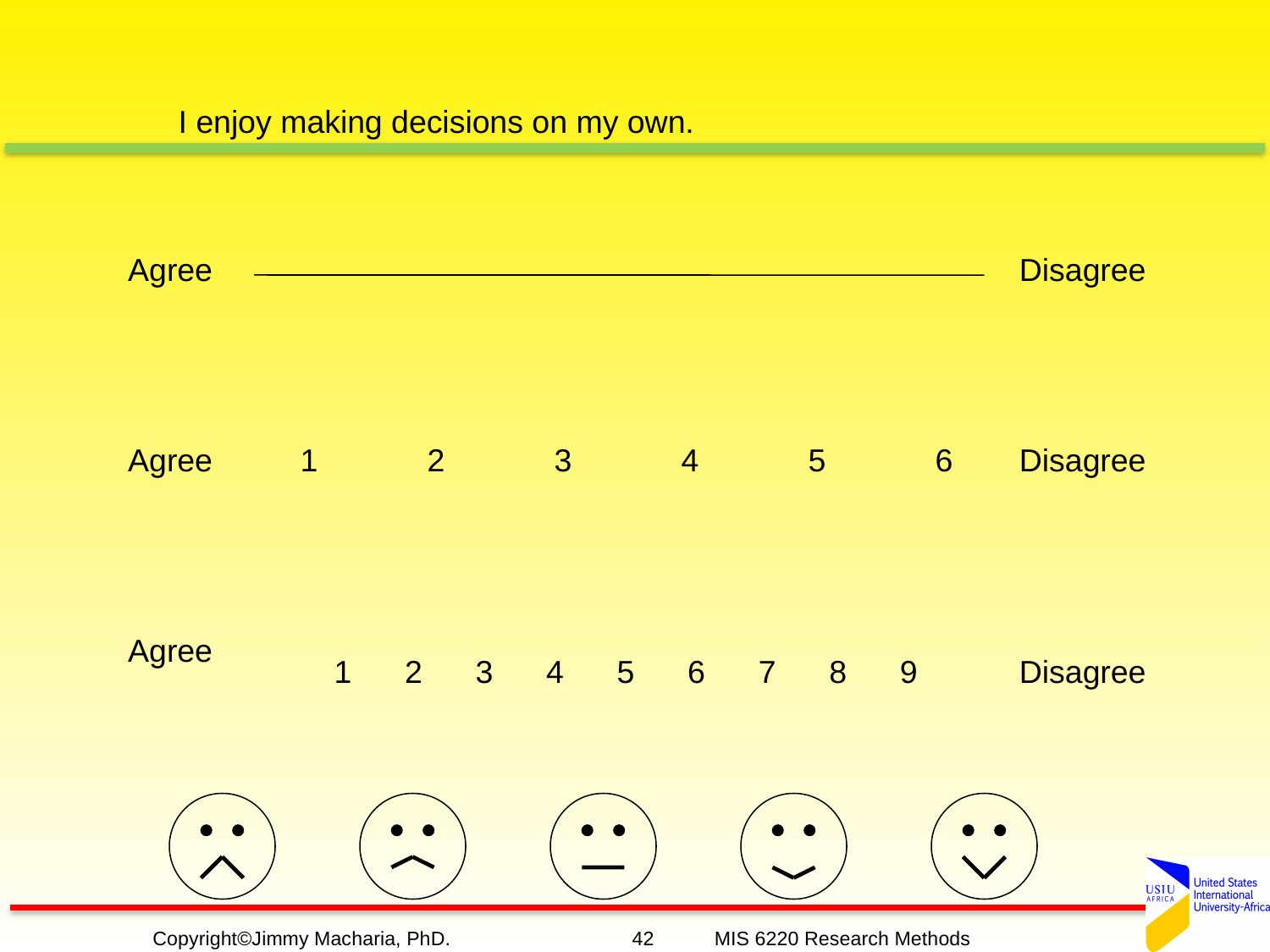

I enjoy making decisions on my own.
Agree
Disagree

Agree
1	2	3	4	5	6
Disagree
Agree
1      2      3      4      5      6      7      8      9
Disagree